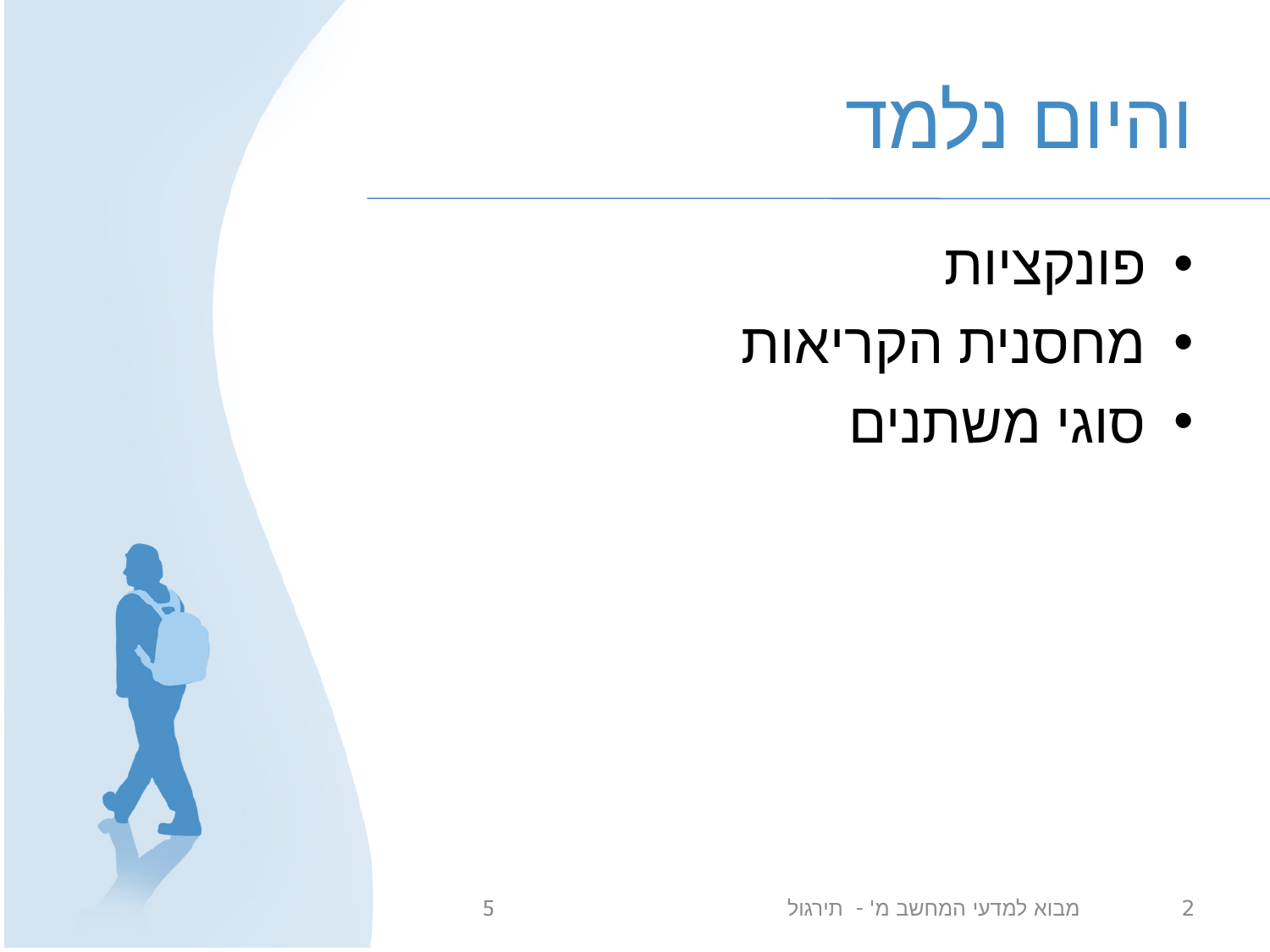

# והיום נלמד
פונקציות
מחסנית הקריאות
סוגי משתנים

מבוא למדעי המחשב מ' - תירגול 5
2